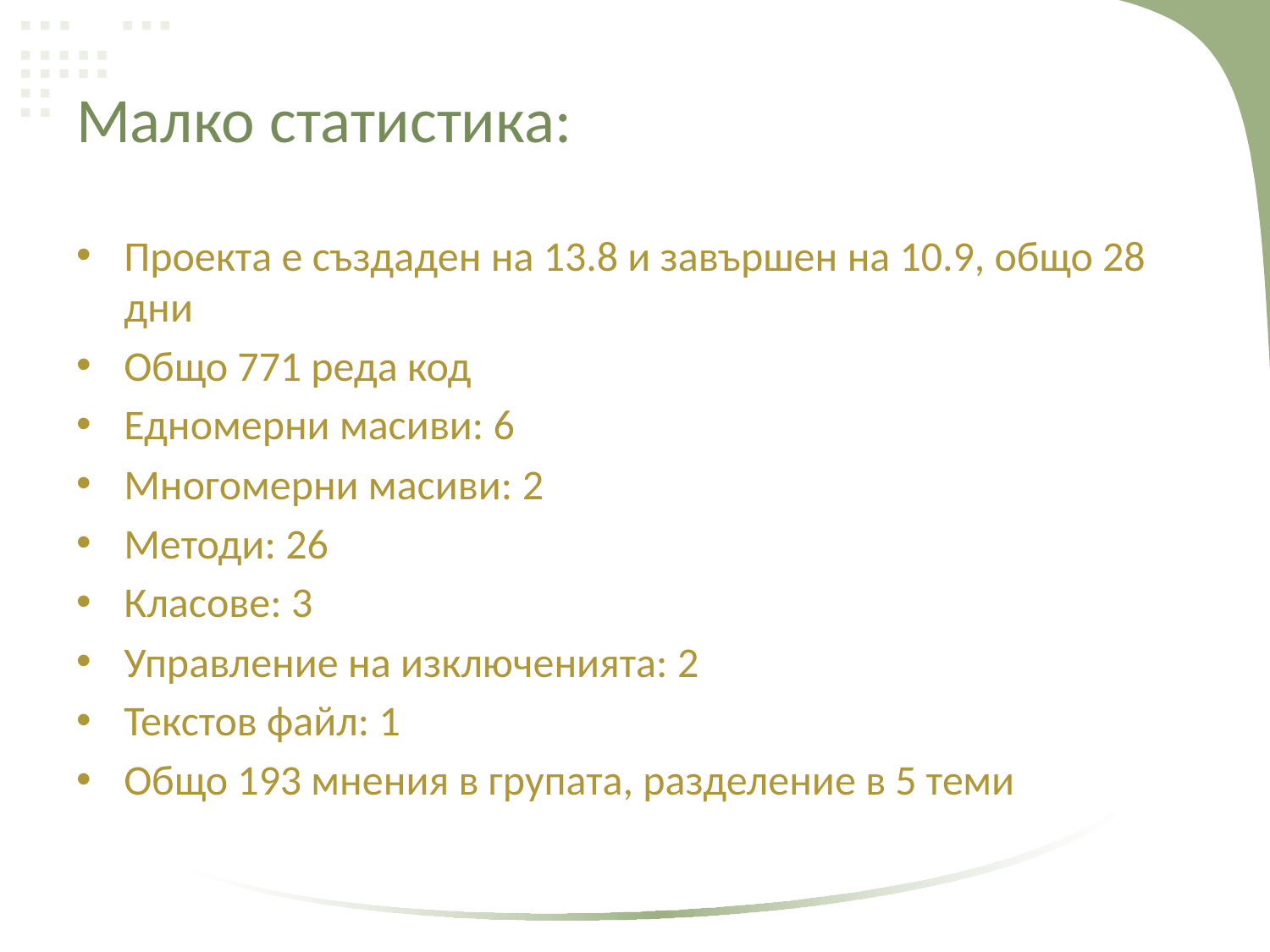

# Малко статистика:
Проекта е създаден на 13.8 и завършен на 10.9, общо 28 дни
Общо 771 реда код
Едномерни масиви: 6
Многомерни масиви: 2
Методи: 26
Класове: 3
Управление на изключенията: 2
Текстов файл: 1
Общо 193 мнения в групата, разделение в 5 теми